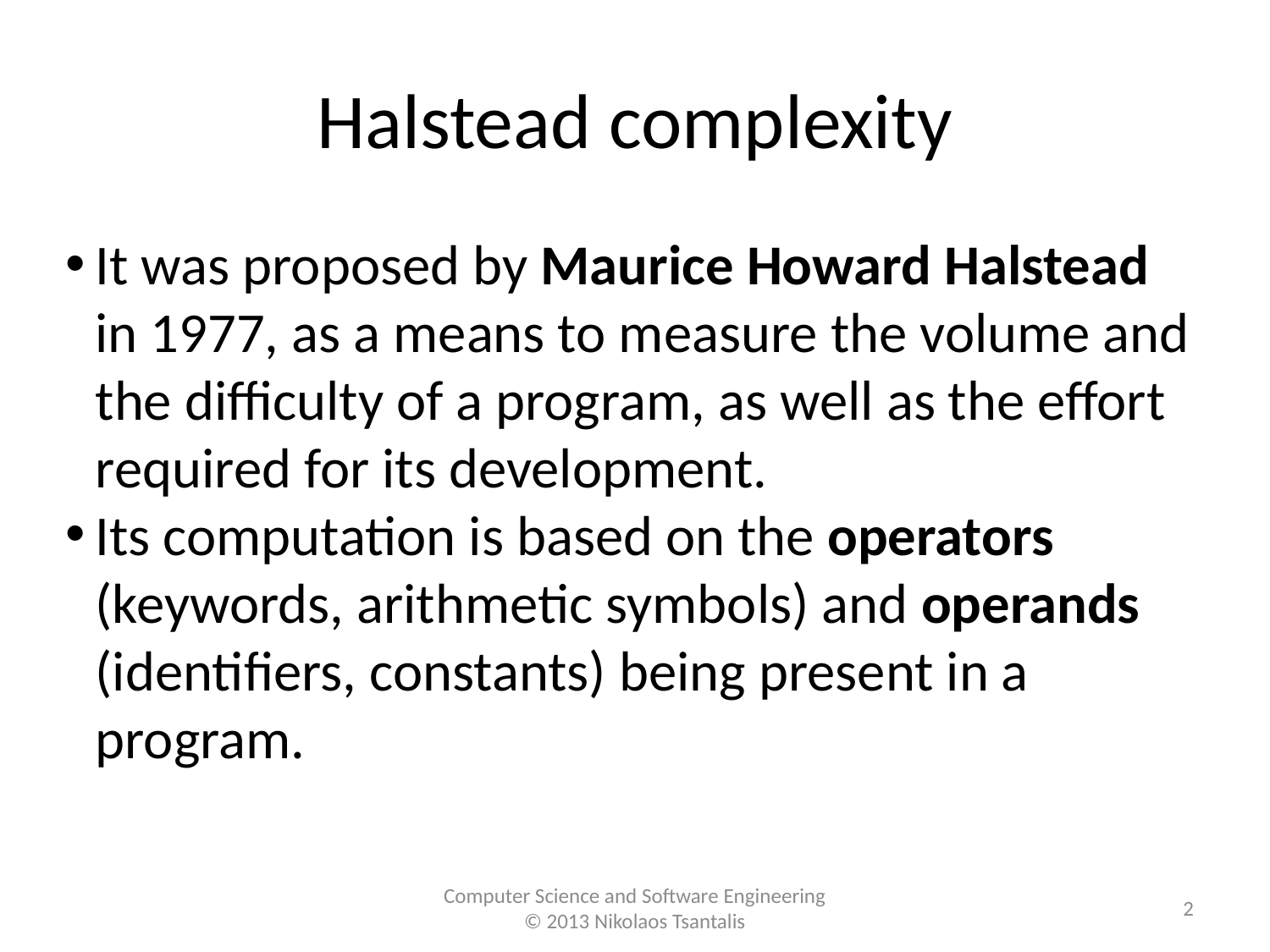

Halstead complexity
It was proposed by Maurice Howard Halstead in 1977, as a means to measure the volume and the difficulty of a program, as well as the effort required for its development.
Its computation is based on the operators (keywords, arithmetic symbols) and operands (identifiers, constants) being present in a program.
2